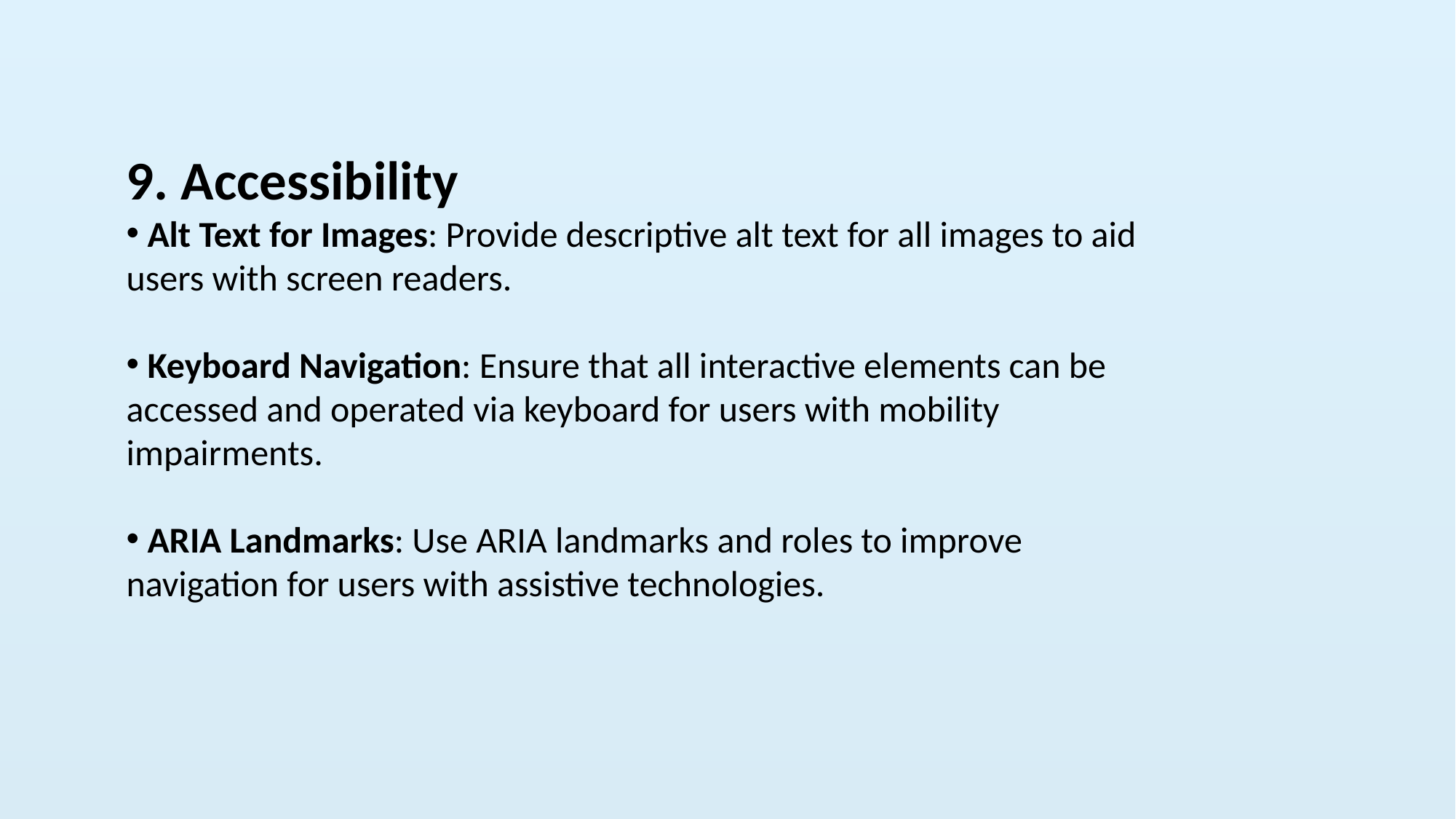

9. Accessibility
 Alt Text for Images: Provide descriptive alt text for all images to aid users with screen readers.

 Keyboard Navigation: Ensure that all interactive elements can be accessed and operated via keyboard for users with mobility impairments.

 ARIA Landmarks: Use ARIA landmarks and roles to improve navigation for users with assistive technologies.